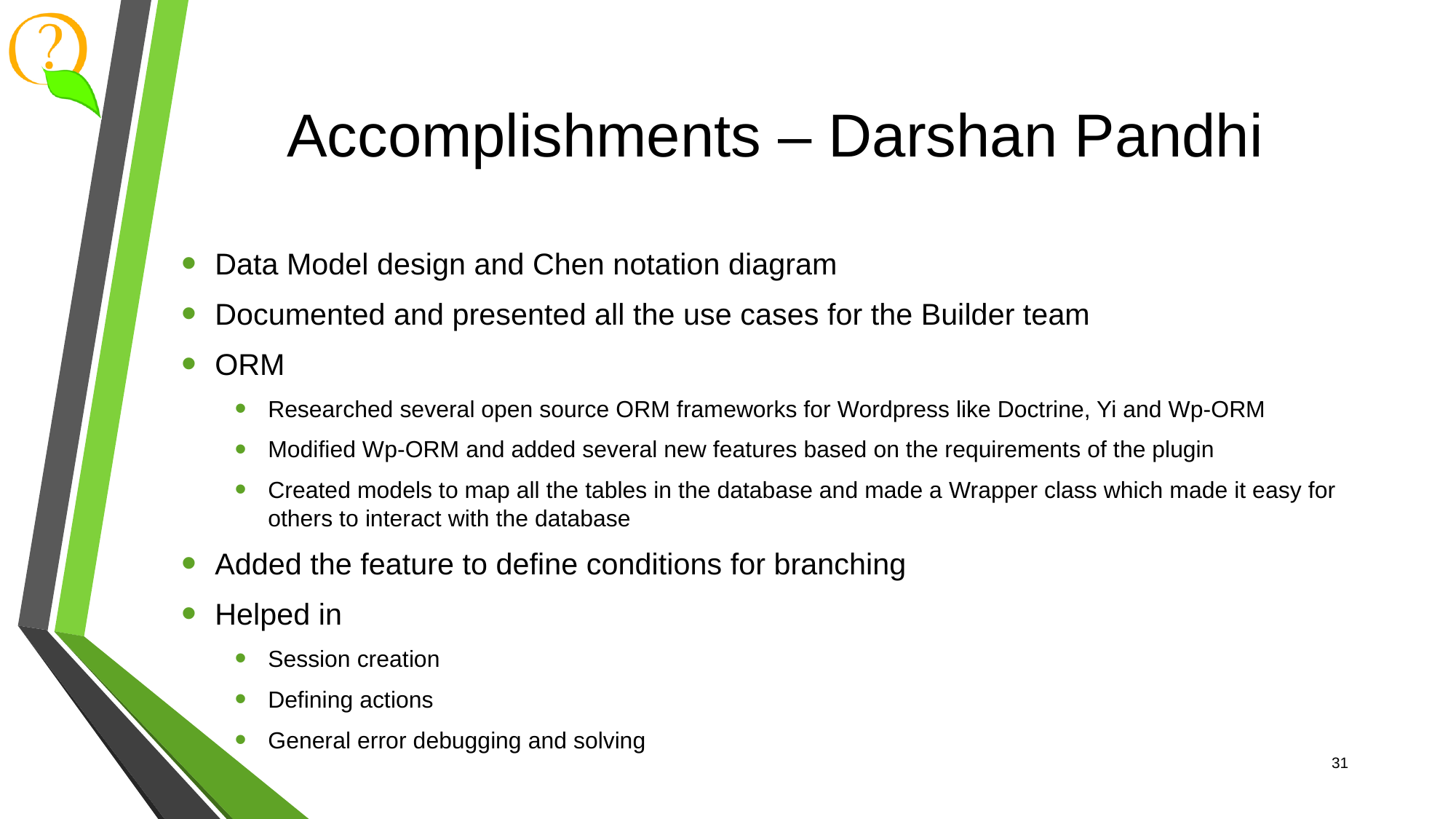

# Accomplishments – Darshan Pandhi
Data Model design and Chen notation diagram
Documented and presented all the use cases for the Builder team
ORM
Researched several open source ORM frameworks for Wordpress like Doctrine, Yi and Wp-ORM
Modified Wp-ORM and added several new features based on the requirements of the plugin
Created models to map all the tables in the database and made a Wrapper class which made it easy for others to interact with the database
Added the feature to define conditions for branching
Helped in
Session creation
Defining actions
General error debugging and solving

31